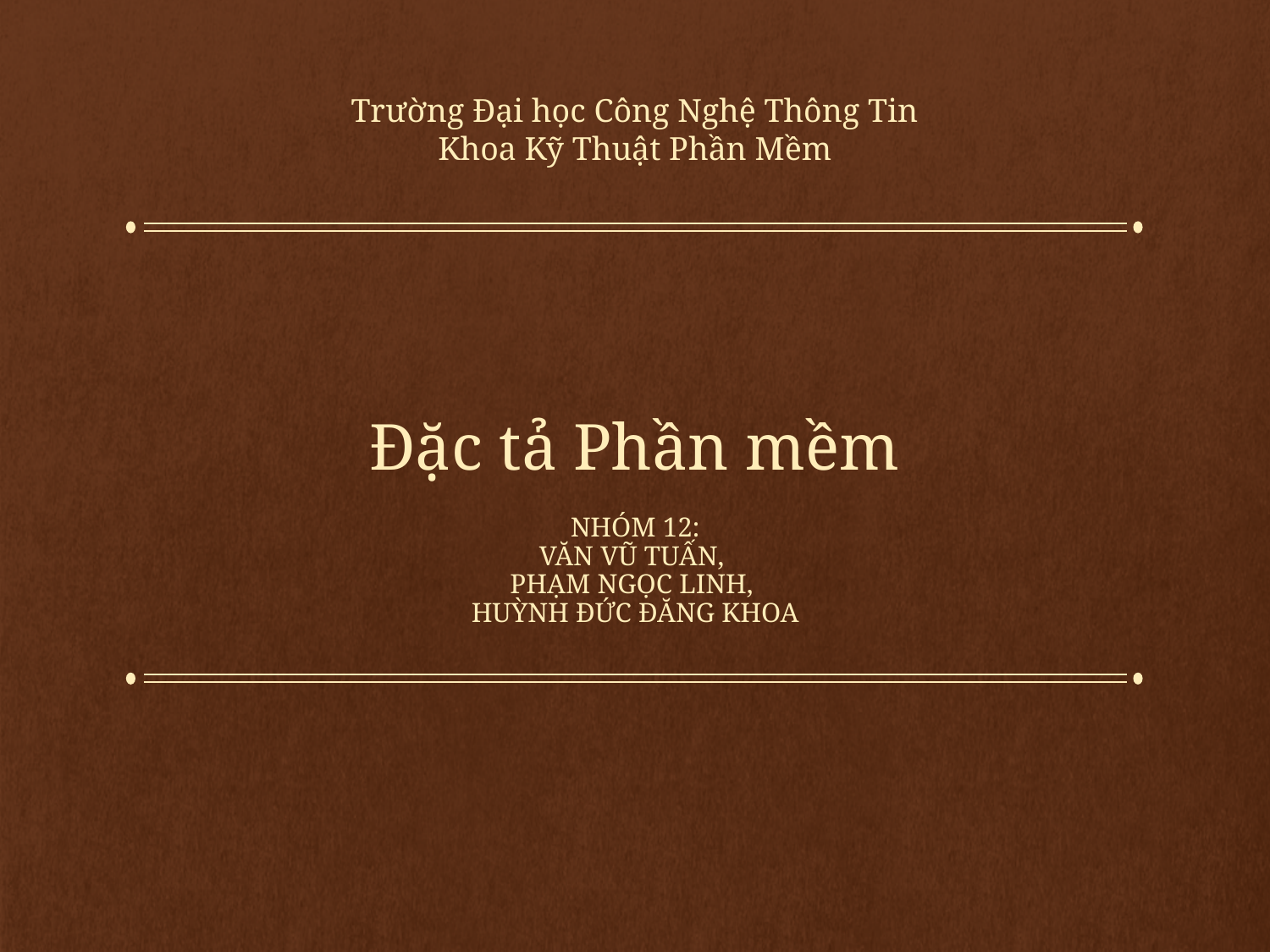

Trường Đại học Công Nghệ Thông Tin
Khoa Kỹ Thuật Phần Mềm
# Đặc tả Phần mềm
Nhóm 12:
VĂn vũ Tuấn,
Phạm ngọc linh,
Huỳnh đức đăng Khoa